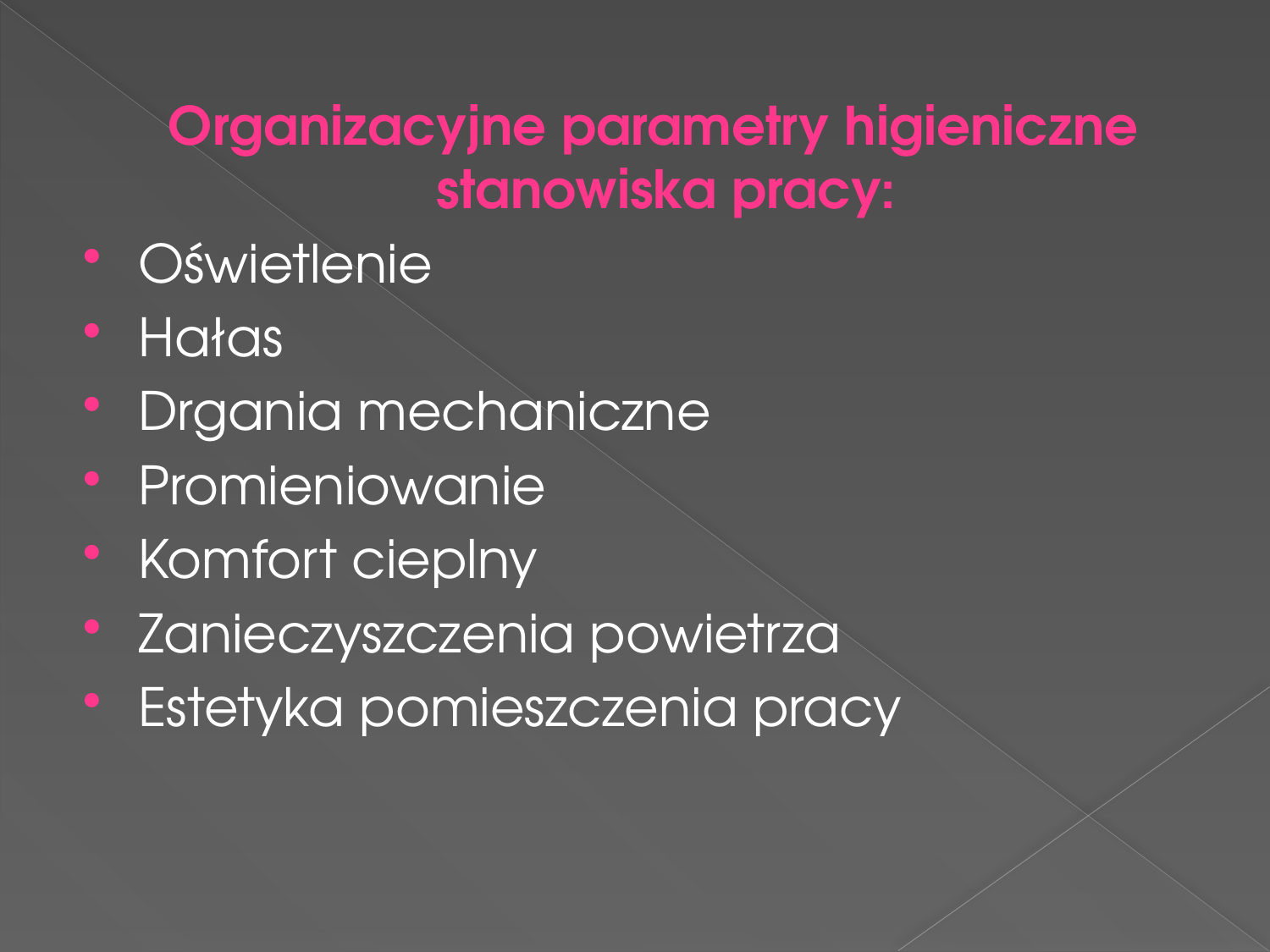

#
   Organizacyjne parametry higieniczne  stanowiska pracy:
Oświetlenie
Hałas
Drgania mechaniczne
Promieniowanie
Komfort cieplny
Zanieczyszczenia powietrza
Estetyka pomieszczenia pracy